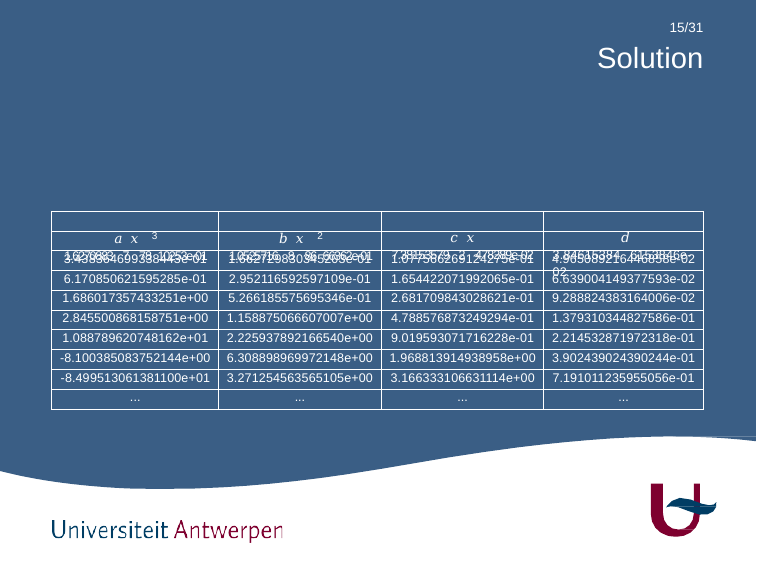

15/31
# Solution
|  |  |  |  |
| --- | --- | --- | --- |
|  |  |  |  |
| 3.438364699338443e-01 | 1.662729830345203e-01 | 1.077566269124275e-01 | 4.965089216446858e-02 |
| 6.170850621595285e-01 | 2.952116592597109e-01 | 1.654422071992065e-01 | 6.639004149377593e-02 |
| 1.686017357433251e+00 | 5.266185575695346e-01 | 2.681709843028621e-01 | 9.288824383164006e-02 |
| 2.845500868158751e+00 | 1.158875066607007e+00 | 4.788576873249294e-01 | 1.379310344827586e-01 |
| 1.088789620748162e+01 | 2.225937892166540e+00 | 9.019593071716228e-01 | 2.214532871972318e-01 |
| -8.100385083752144e+00 | 6.308898969972148e+00 | 1.968813914938958e+00 | 3.902439024390244e-01 |
| -8.499513061381100e+01 | 3.271254563565105e+00 | 3.166333106631114e+00 | 7.191011235955056e-01 |
| ... | ... | ... | ... |
1.6270883𝑎7𝑥78310253e-01
1.0525716𝑏8𝑥86266362e-01
7.38153579𝑐2𝑥478289e-02
3.84615384𝑑6153846e-02